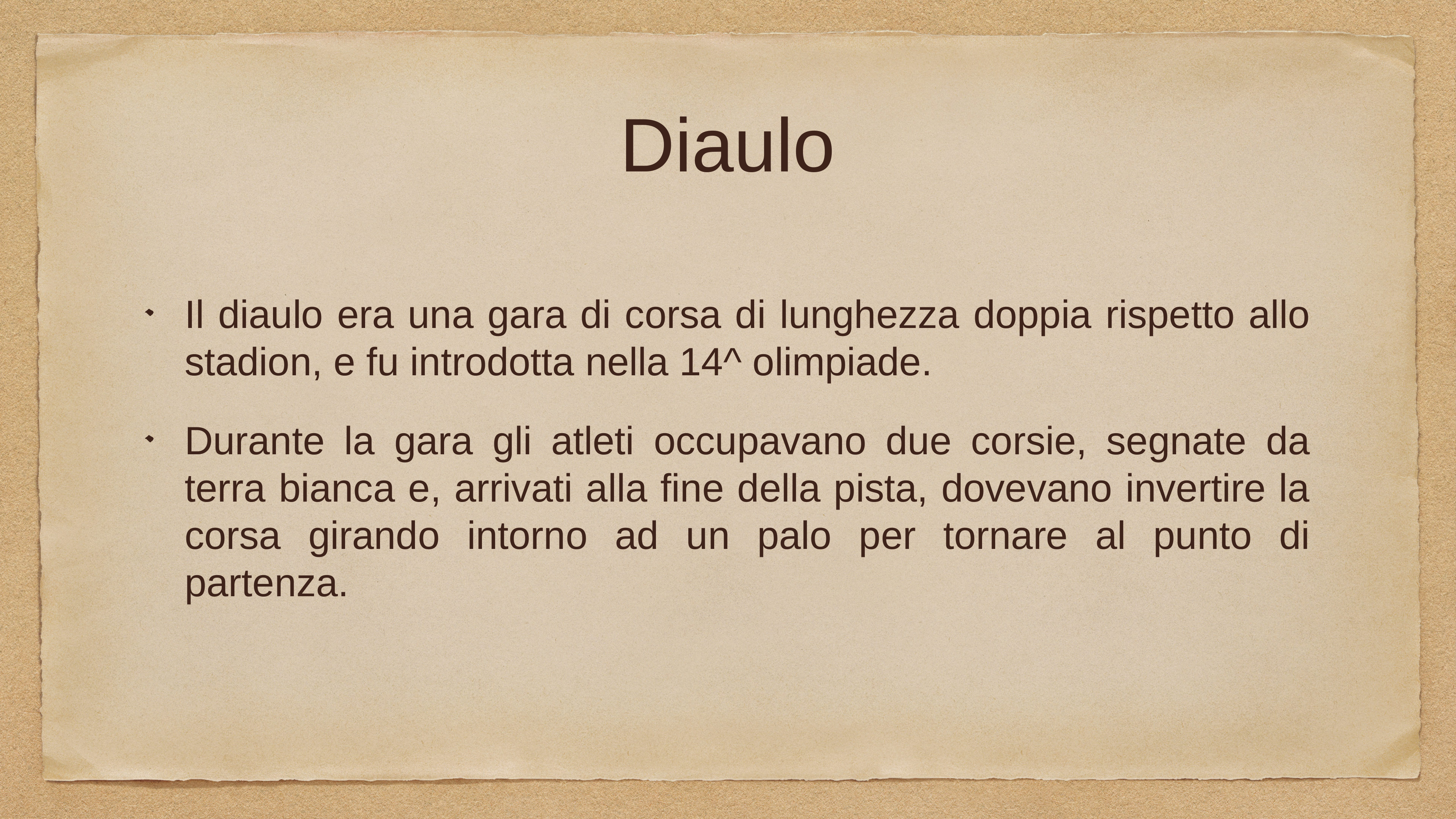

# Diaulo
Il diaulo era una gara di corsa di lunghezza doppia rispetto allo stadion, e fu introdotta nella 14^ olimpiade.
Durante la gara gli atleti occupavano due corsie, segnate da terra bianca e, arrivati alla fine della pista, dovevano invertire la corsa girando intorno ad un palo per tornare al punto di partenza.